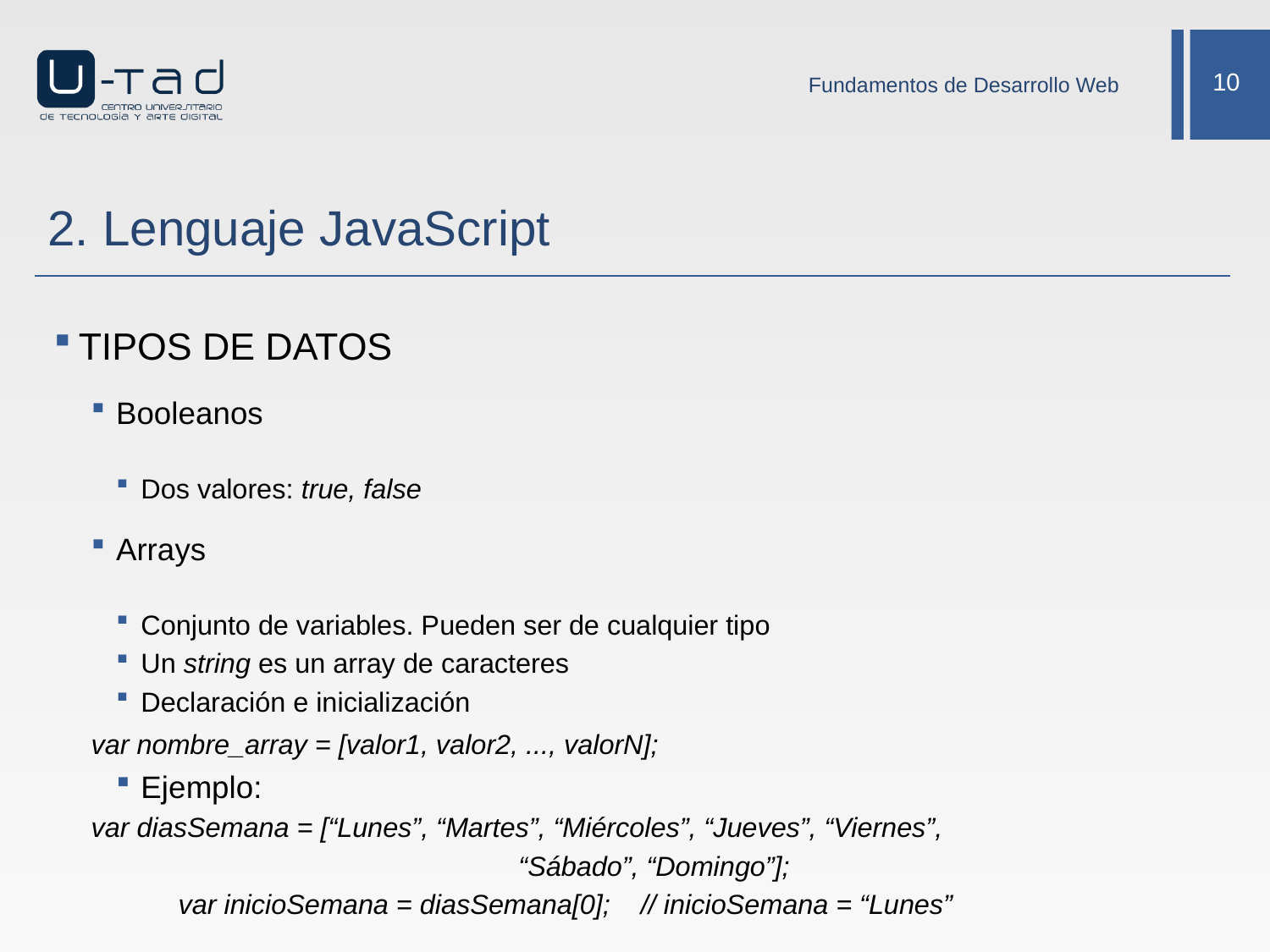

Fundamentos de Desarrollo Web
# 2. Lenguaje JavaScript
TIPOS DE DATOS

Booleanos

Dos valores: true, false

Arrays

Conjunto de variables. Pueden ser de cualquier tipo
Un string es un array de caracteres
Declaración e inicialización
		var nombre_array = [valor1, valor2, ..., valorN];
Ejemplo:
		var diasSemana = [“Lunes”, “Martes”, “Miércoles”, “Jueves”, “Viernes”,
                                                             “Sábado”, “Domingo”];
 		var inicioSemana = diasSemana[0];    // inicioSemana = “Lunes”